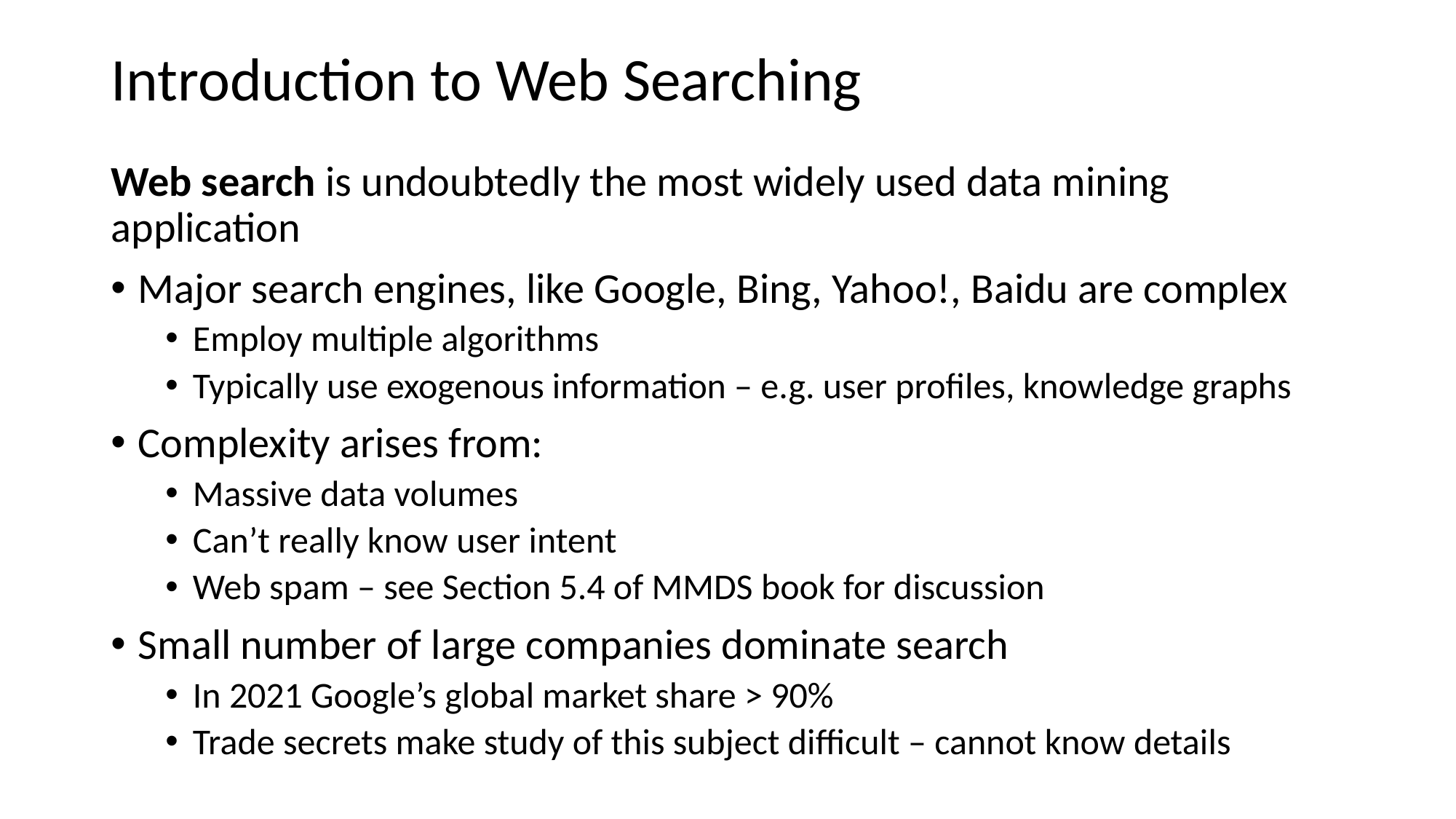

# Introduction to Web Searching
Web search is undoubtedly the most widely used data mining application
Major search engines, like Google, Bing, Yahoo!, Baidu are complex
Employ multiple algorithms
Typically use exogenous information – e.g. user profiles, knowledge graphs
Complexity arises from:
Massive data volumes
Can’t really know user intent
Web spam – see Section 5.4 of MMDS book for discussion
Small number of large companies dominate search
In 2021 Google’s global market share > 90%
Trade secrets make study of this subject difficult – cannot know details